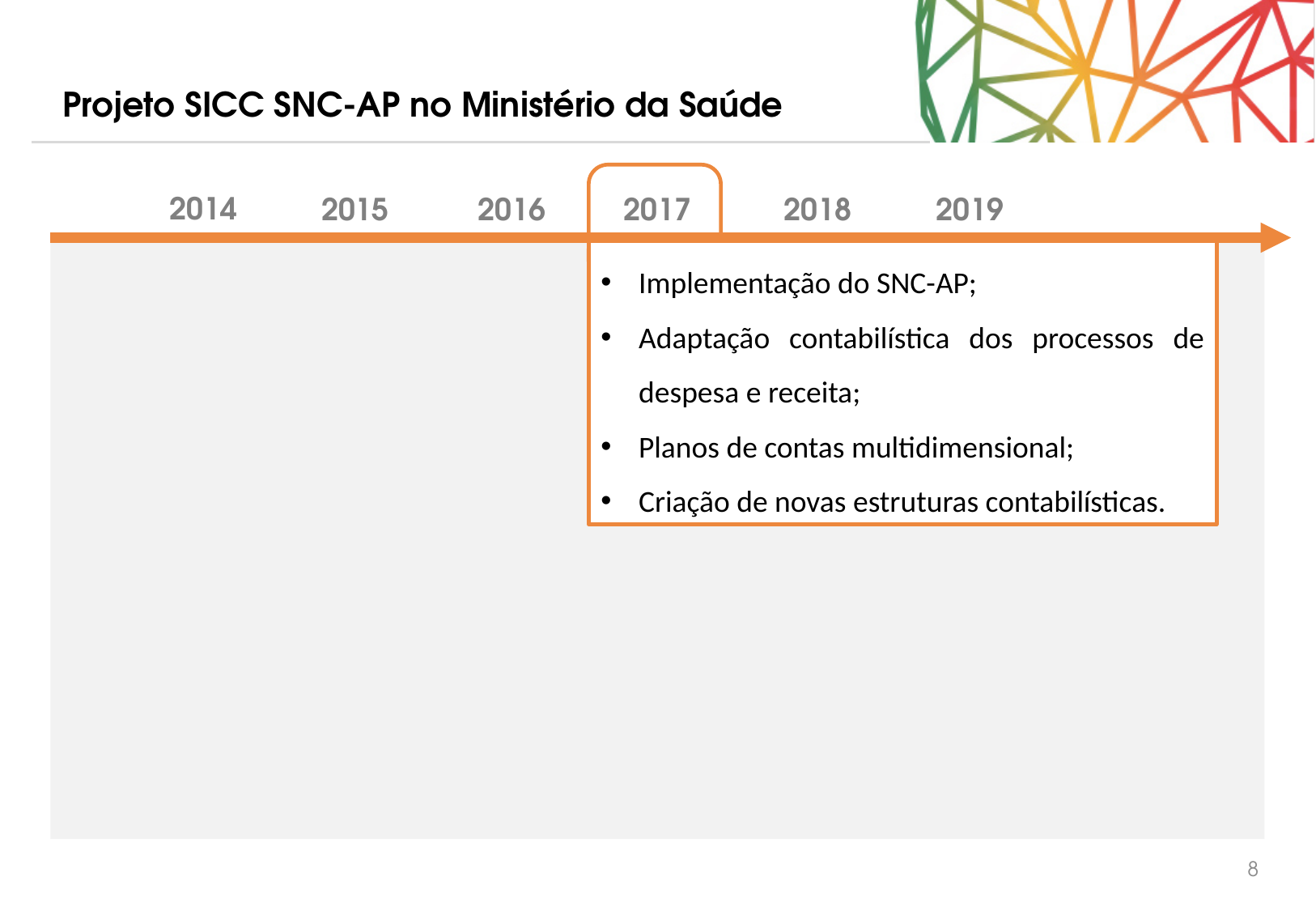

# Projeto SICC SNC-AP no Ministério da Saúde

2014
2019
2018
2015
2017
2016
Implementação do SNC-AP;
Adaptação contabilística dos processos de despesa e receita;
Planos de contas multidimensional;
Criação de novas estruturas contabilísticas.

8